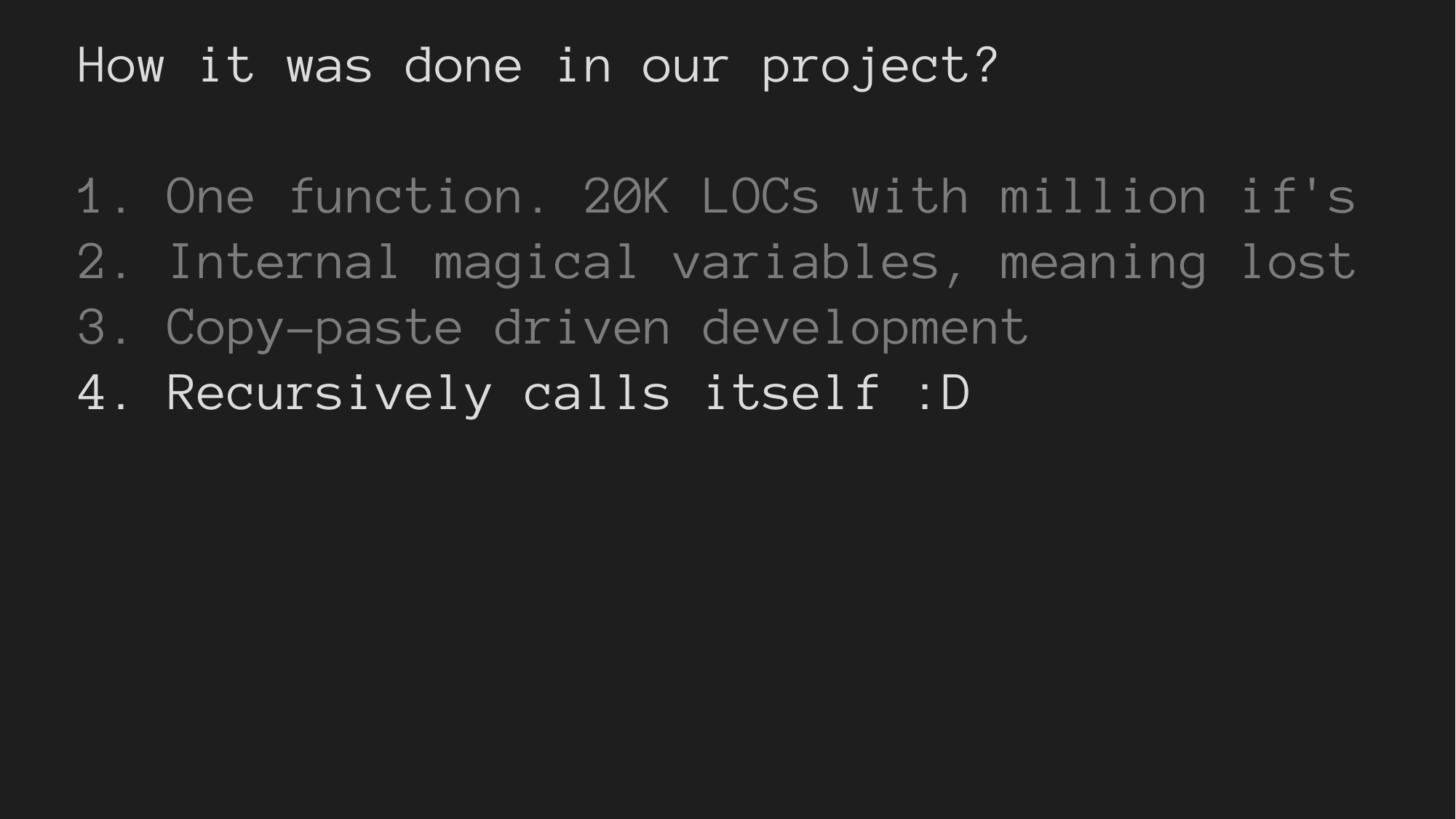

How it was done in our project?

1. One function. 20K LOCs with million if's
2. Internal magical variables, meaning lost
3. Copy-paste driven development
4. Recursively calls itself :D